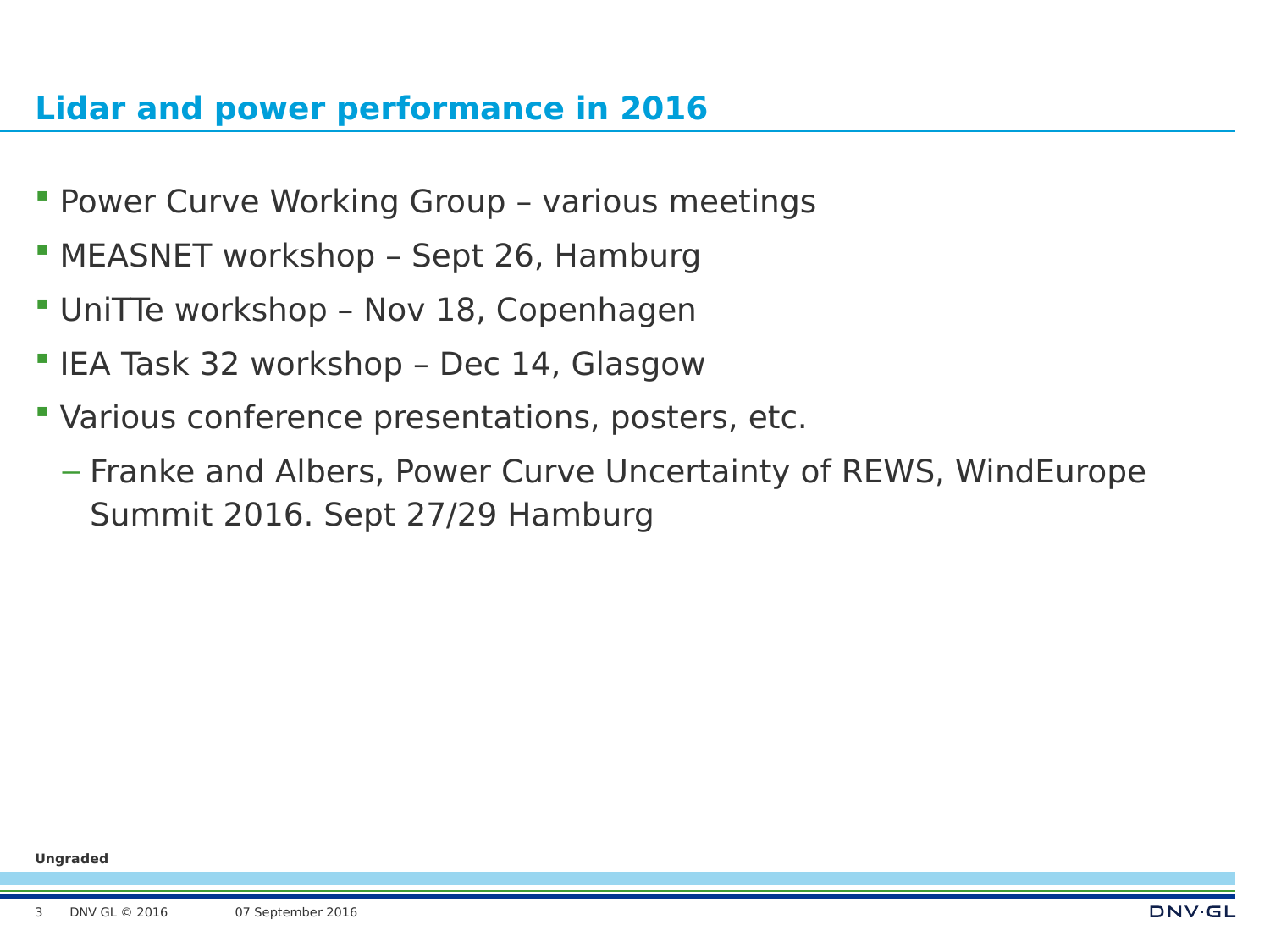

# Lidar and power performance in 2016
Power Curve Working Group – various meetings
MEASNET workshop – Sept 26, Hamburg
UniTTe workshop – Nov 18, Copenhagen
IEA Task 32 workshop – Dec 14, Glasgow
Various conference presentations, posters, etc.
Franke and Albers, Power Curve Uncertainty of REWS, WindEurope Summit 2016. Sept 27/29 Hamburg
3